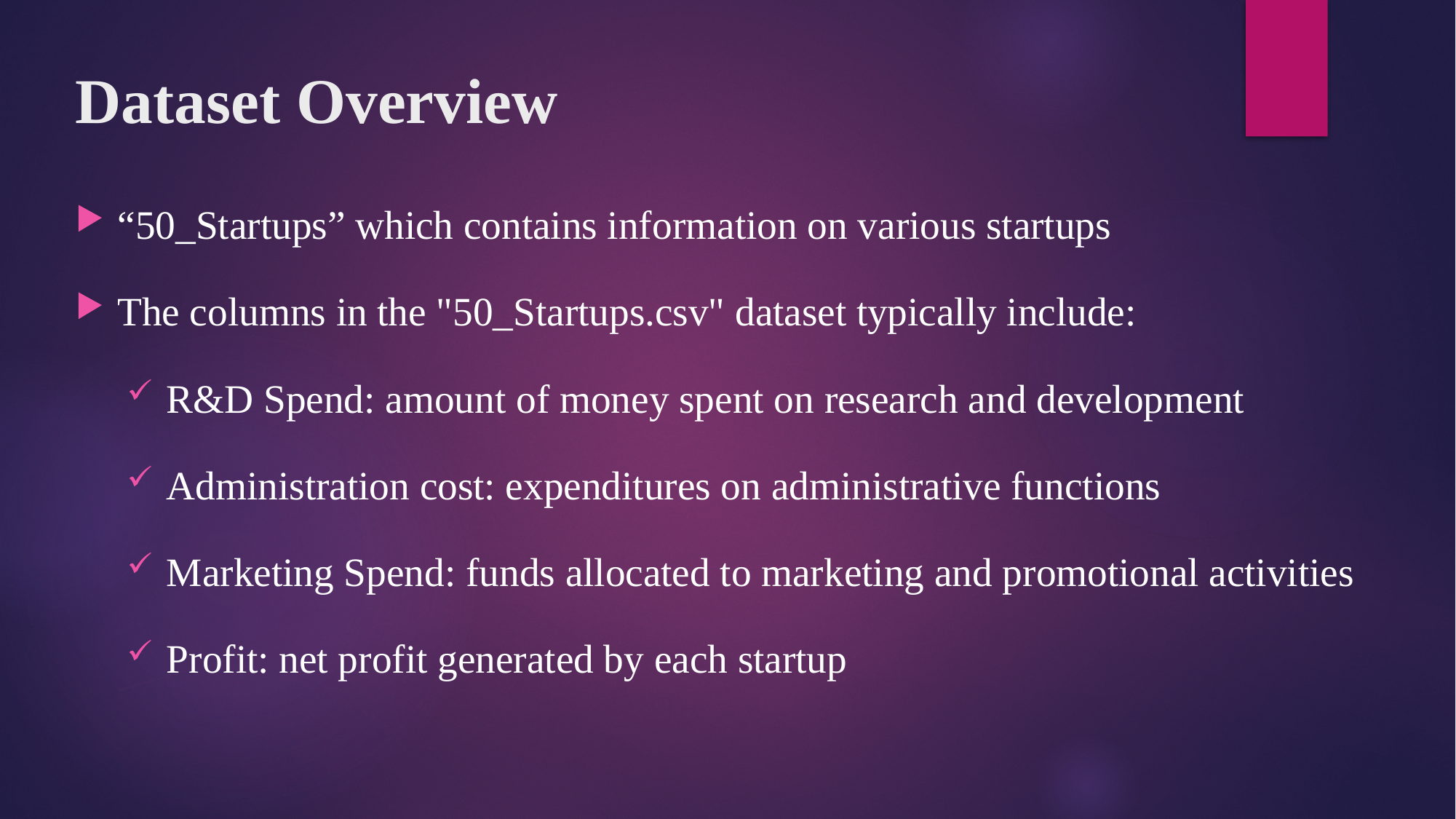

# Dataset Overview
“50_Startups” which contains information on various startups
The columns in the "50_Startups.csv" dataset typically include:
R&D Spend: amount of money spent on research and development
Administration cost: expenditures on administrative functions
Marketing Spend: funds allocated to marketing and promotional activities
Profit: net profit generated by each startup